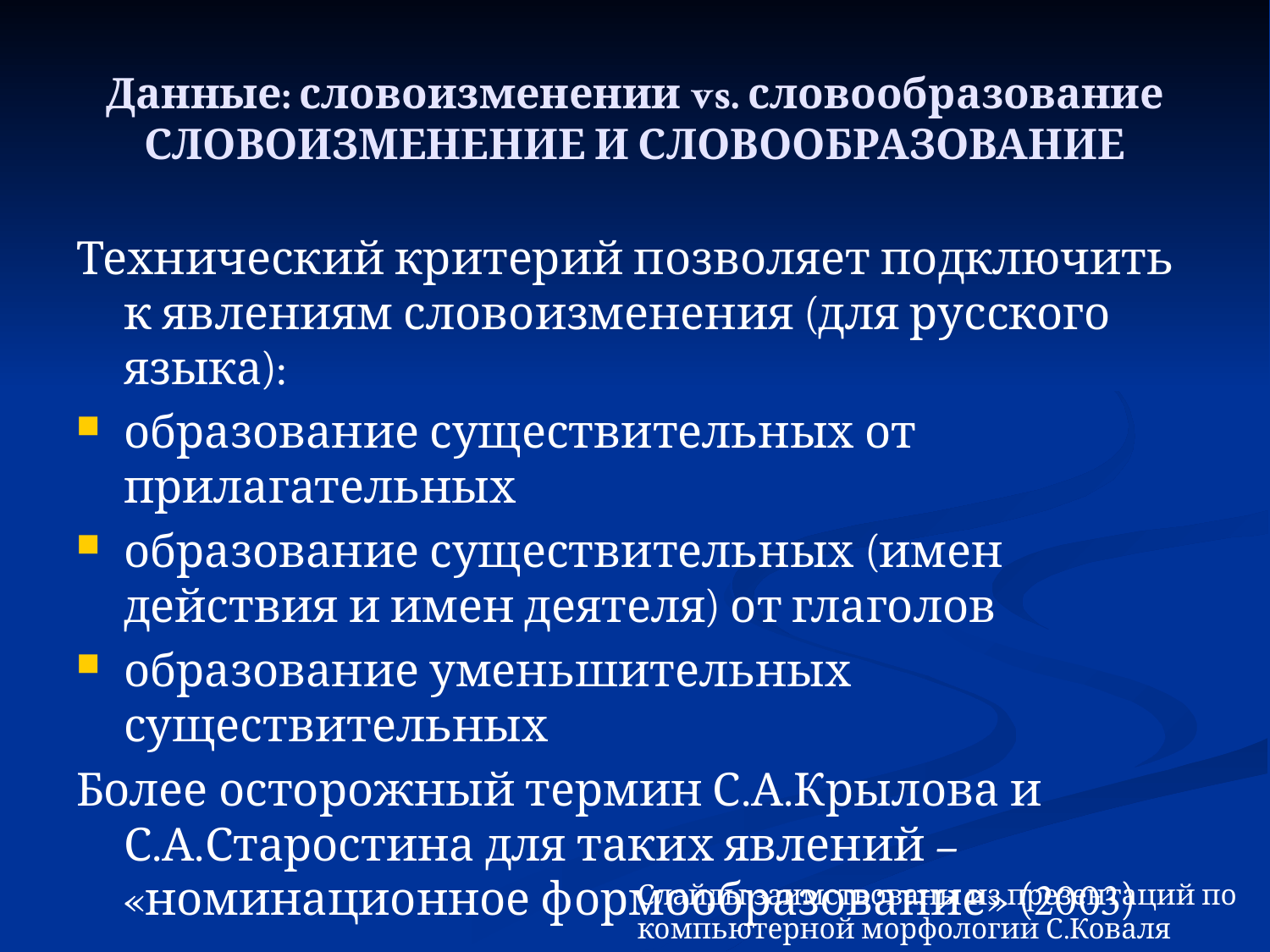

# Данные: словоизменении vs. словообразование СЛОВОИЗМЕНЕНИЕ И СЛОВООБРАЗОВАНИЕ
Технический критерий позволяет подключить к явлениям словоизменения (для русского языка):
образование существительных от прилагательных
образование существительных (имен действия и имен деятеля) от глаголов
образование уменьшительных существительных
Более осторожный термин С.А.Крылова и С.А.Старостина для таких явлений – «номинационное формообразование» (2003)

Слайды заимствованы из презентаций по компьютерной морфологии С.Коваля